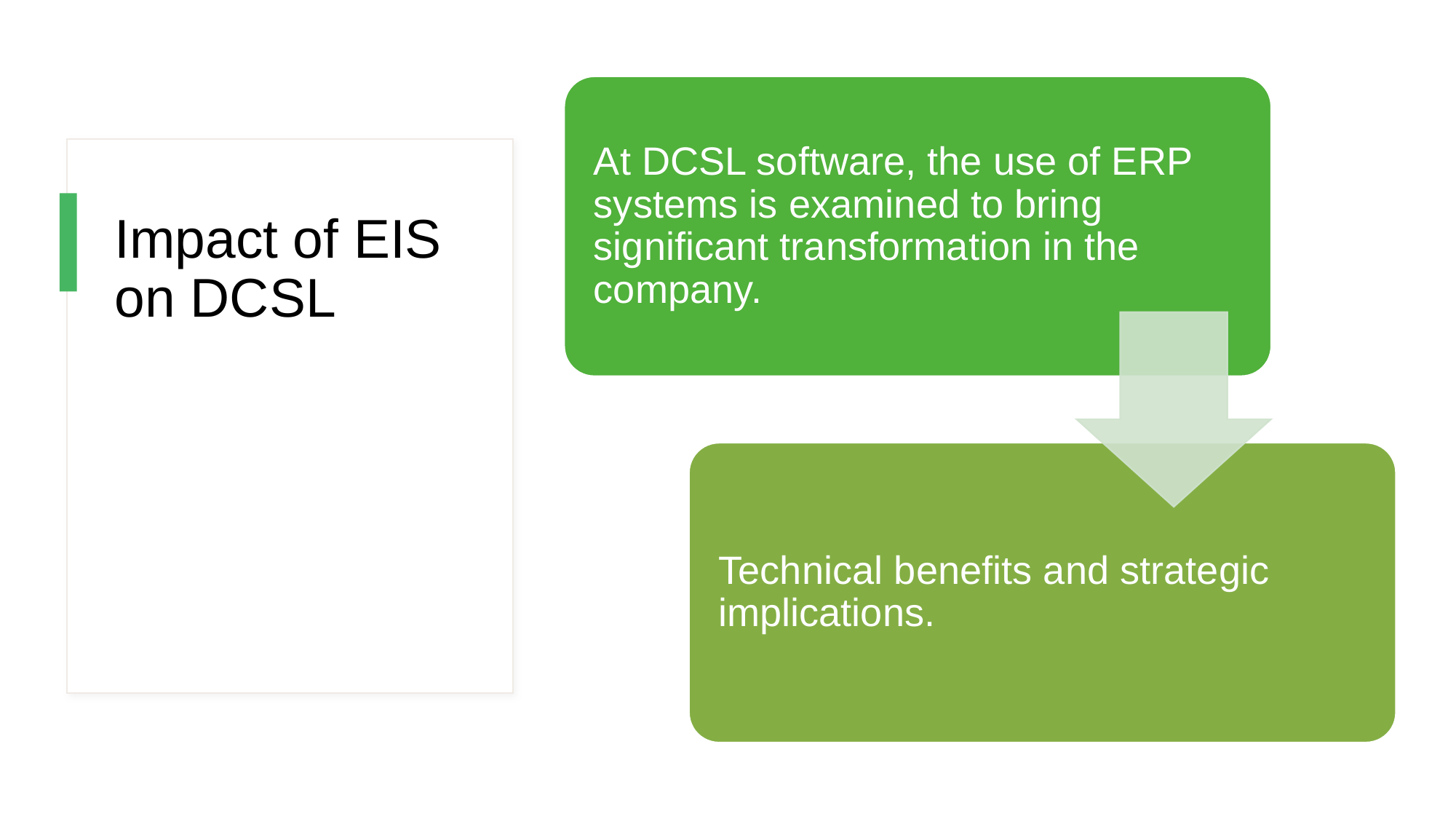

At DCSL software, the use of ERP systems is examined to bring significant transformation in the company.
Technical benefits and strategic implications.

# Impact of EIS on DCSL